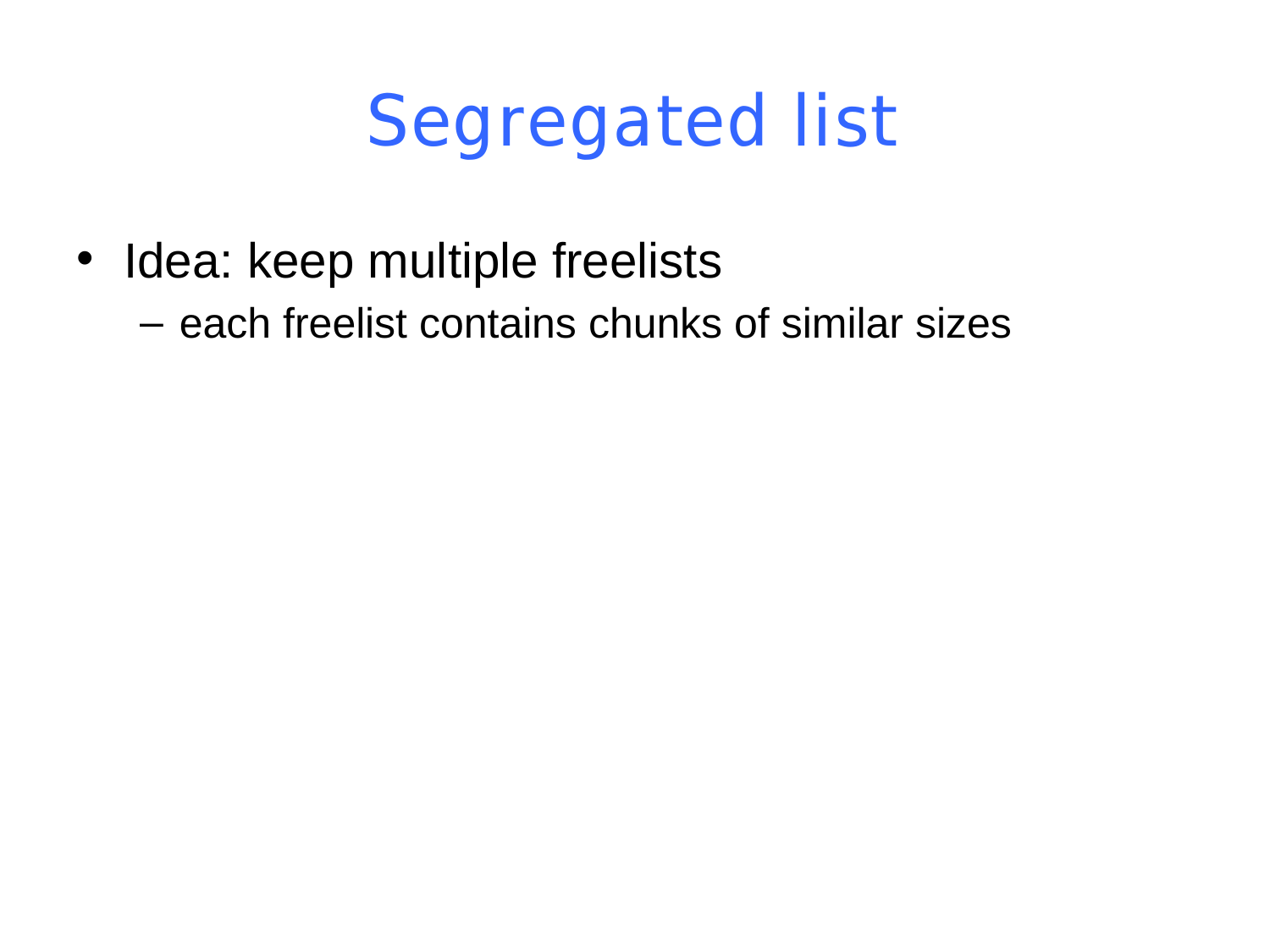

# Segregated list
Idea: keep multiple freelists
each freelist contains chunks of similar sizes